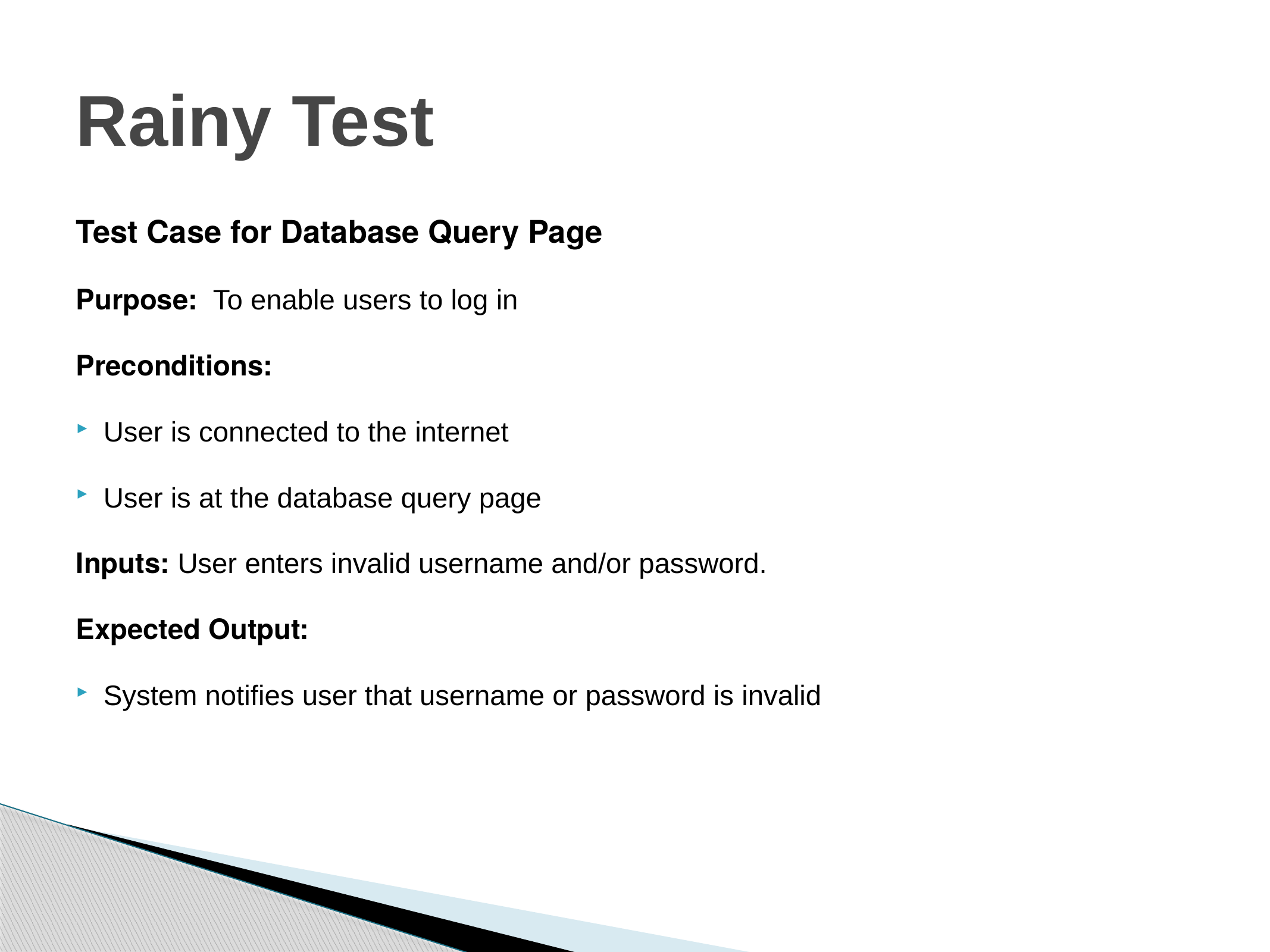

# Rainy Test
Test Case for Database Query Page
Purpose:  To enable users to log in
Preconditions:
User is connected to the internet
User is at the database query page
Inputs: User enters invalid username and/or password.
Expected Output:
System notifies user that username or password is invalid